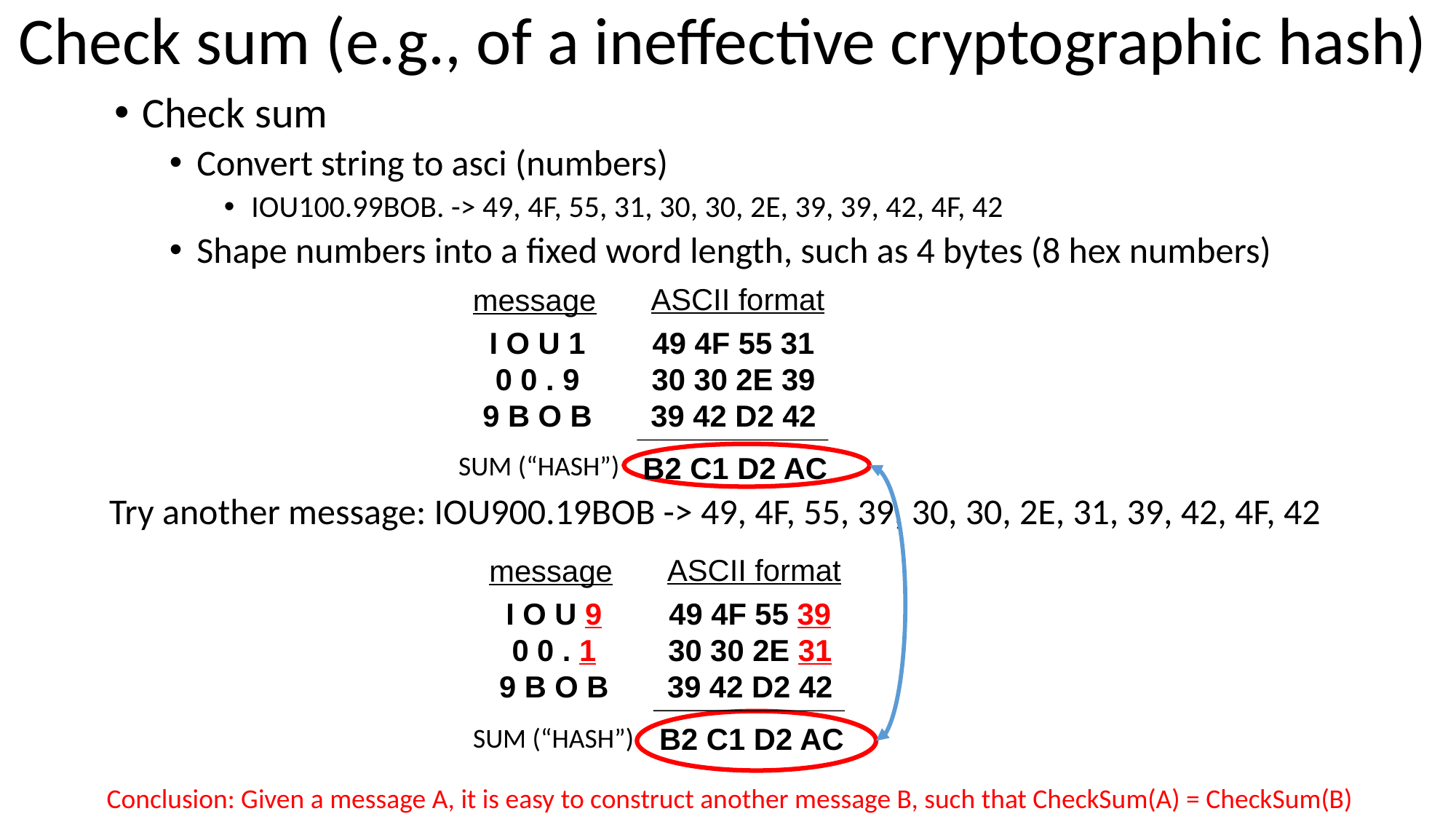

# Check sum (e.g., of a ineffective cryptographic hash)
Check sum
Convert string to asci (numbers)
IOU100.99BOB. -> 49, 4F, 55, 31, 30, 30, 2E, 39, 39, 42, 4F, 42
Shape numbers into a fixed word length, such as 4 bytes (8 hex numbers)

ASCII format
message
I O U 1
0 0 . 9
9 B O B
49 4F 55 31
30 30 2E 39
39 42 D2 42

SUM (“HASH”)
B2 C1 D2 AC

Try another message: IOU900.19BOB -> 49, 4F, 55, 39, 30, 30, 2E, 31, 39, 42, 4F, 42
ASCII format
message
I O U 9
0 0 . 1
9 B O B
49 4F 55 39
30 30 2E 31
39 42 D2 42

B2 C1 D2 AC
SUM (“HASH”)

Conclusion: Given a message A, it is easy to construct another message B, such that CheckSum(A) = CheckSum(B)